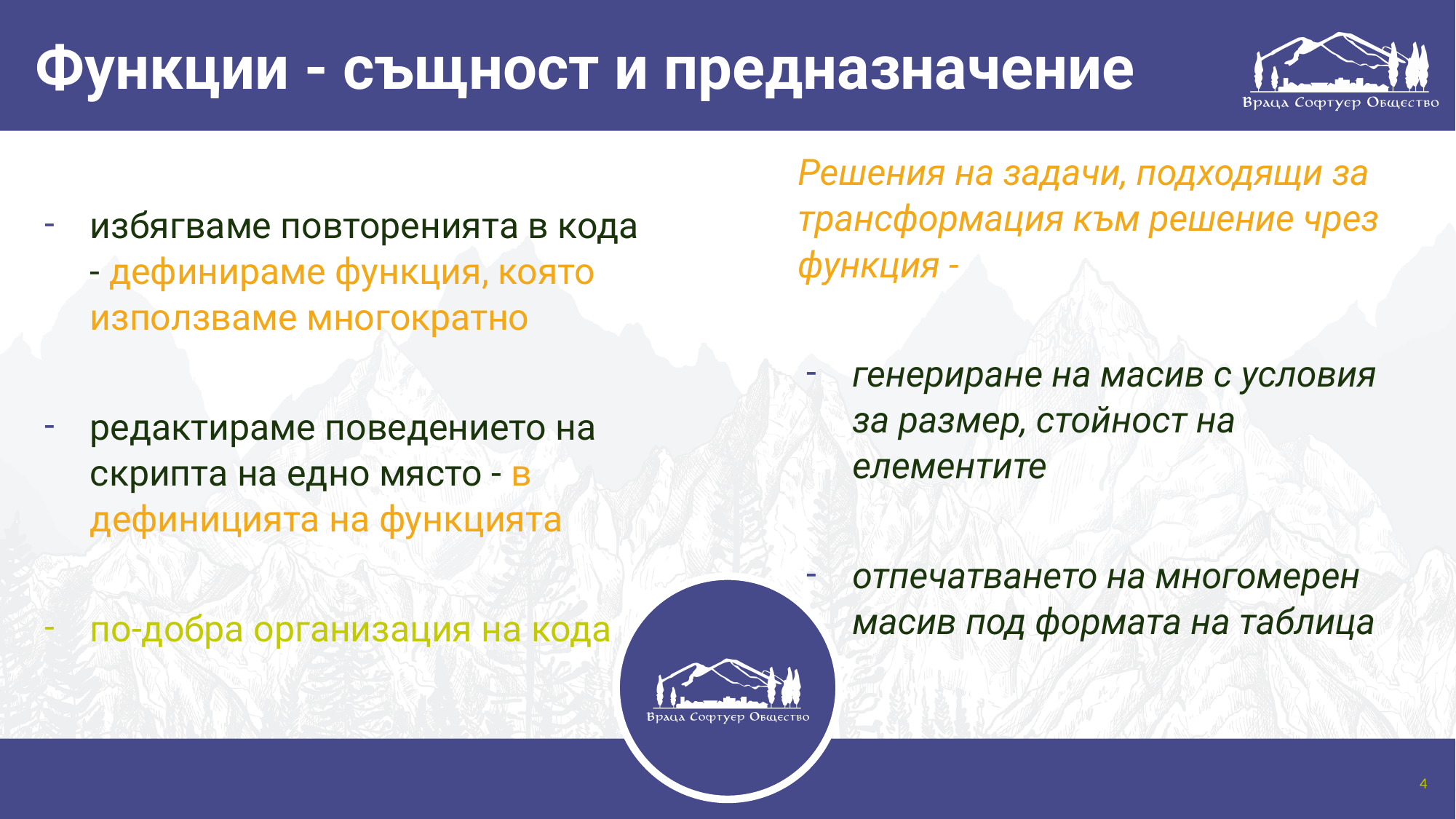

# Функции - същност и предназначение

избягваме повторенията в кода - дефинираме функция, която използваме многократно

редактираме поведението на скрипта на едно място - в дефиницията на функцията

по-добра организация на кода
Решения на задачи, подходящи за трансформация към решение чрез функция -

генериране на масив с условия за размер, стойност на елементите

отпечатването на многомерен масив под формата на таблица

4